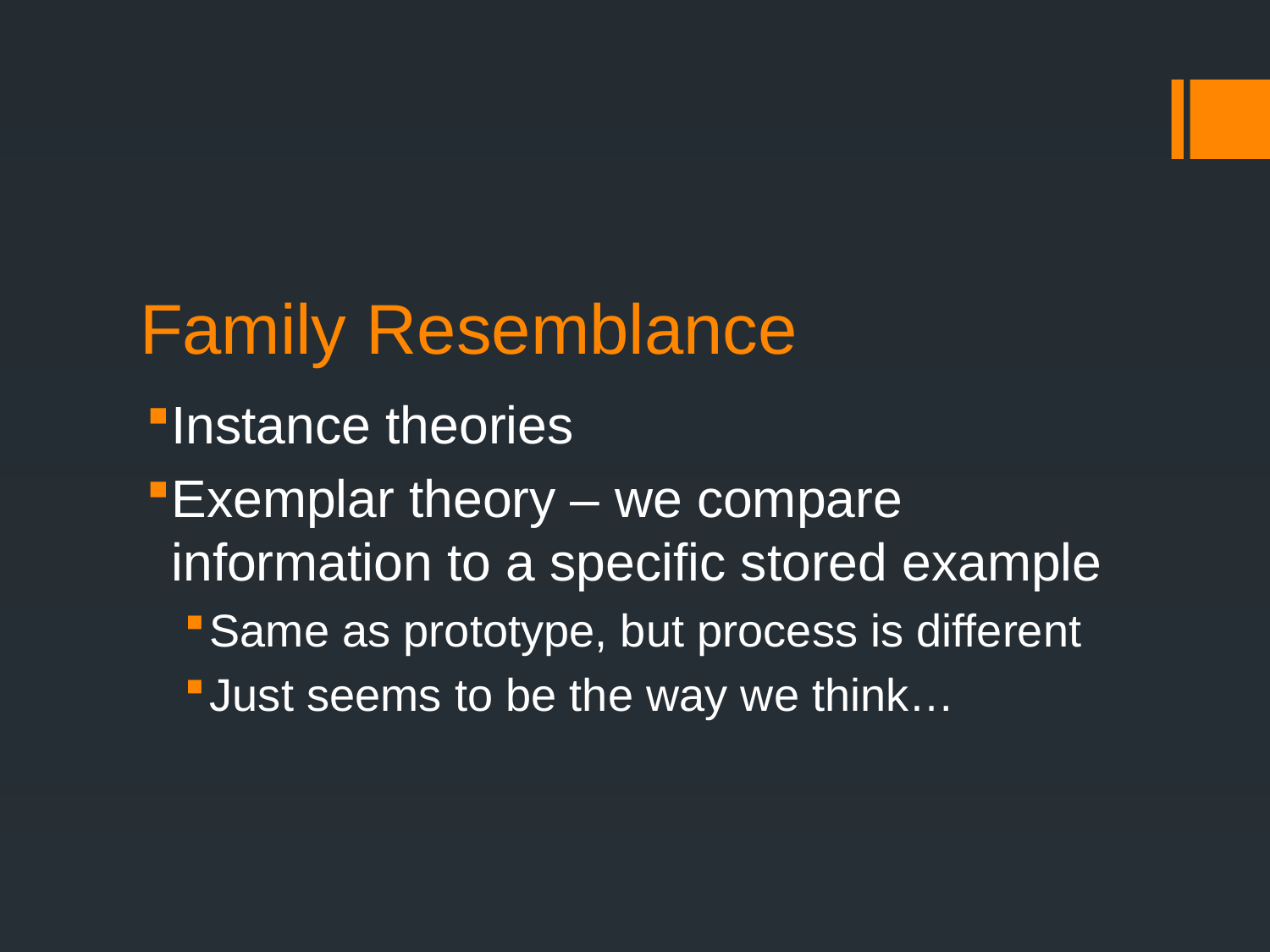

# Family Resemblance
Instance theories
Exemplar theory – we compare information to a specific stored example
Same as prototype, but process is different
Just seems to be the way we think…